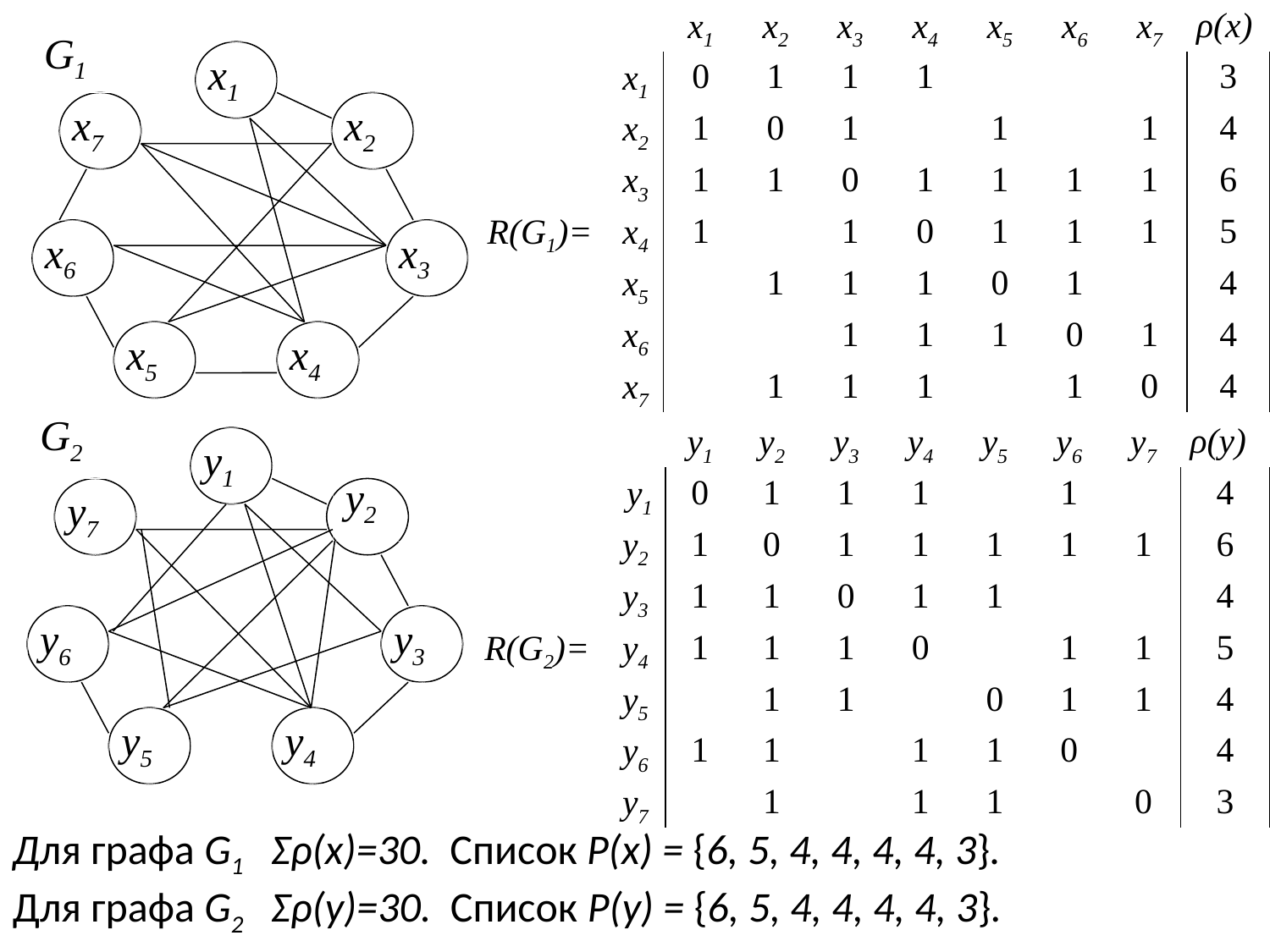

|  |  | х1 | х2 | х3 | х4 | х5 | х6 | х7 | ρ(x) |
| --- | --- | --- | --- | --- | --- | --- | --- | --- | --- |
|  | х1 | 0 | 1 | 1 | 1 |  |  |  | 3 |
|  | х2 | 1 | 0 | 1 |  | 1 |  | 1 | 4 |
|  | х3 | 1 | 1 | 0 | 1 | 1 | 1 | 1 | 6 |
| R(G1)= | х4 | 1 |  | 1 | 0 | 1 | 1 | 1 | 5 |
|  | х5 |  | 1 | 1 | 1 | 0 | 1 |  | 4 |
|  | х6 |  |  | 1 | 1 | 1 | 0 | 1 | 4 |
|  | х7 |  | 1 | 1 | 1 |  | 1 | 0 | 4 |

G1

х1

х7

х2

х6

х3

х5

х4

G2

y1
y2

y7

y6

y3

y5

y4
|  |  | y1 | y2 | y3 | y4 | y5 | y6 | y7 | ρ(y) |
| --- | --- | --- | --- | --- | --- | --- | --- | --- | --- |
|  | y1 | 0 | 1 | 1 | 1 |  | 1 |  | 4 |
|  | y2 | 1 | 0 | 1 | 1 | 1 | 1 | 1 | 6 |
|  | y3 | 1 | 1 | 0 | 1 | 1 |  |  | 4 |
| R(G2)= | y4 | 1 | 1 | 1 | 0 |  | 1 | 1 | 5 |
|  | y5 |  | 1 | 1 |  | 0 | 1 | 1 | 4 |
|  | y6 | 1 | 1 |  | 1 | 1 | 0 |  | 4 |
|  | y7 |  | 1 |  | 1 | 1 |  | 0 | 3 |
Для графа G1     Σρ(x)=30.  Список Ρ(x) = {6, 5, 4, 4, 4, 4, 3}.
Для графа G2     Σρ(y)=30.  Список Ρ(y) = {6, 5, 4, 4, 4, 4, 3}.